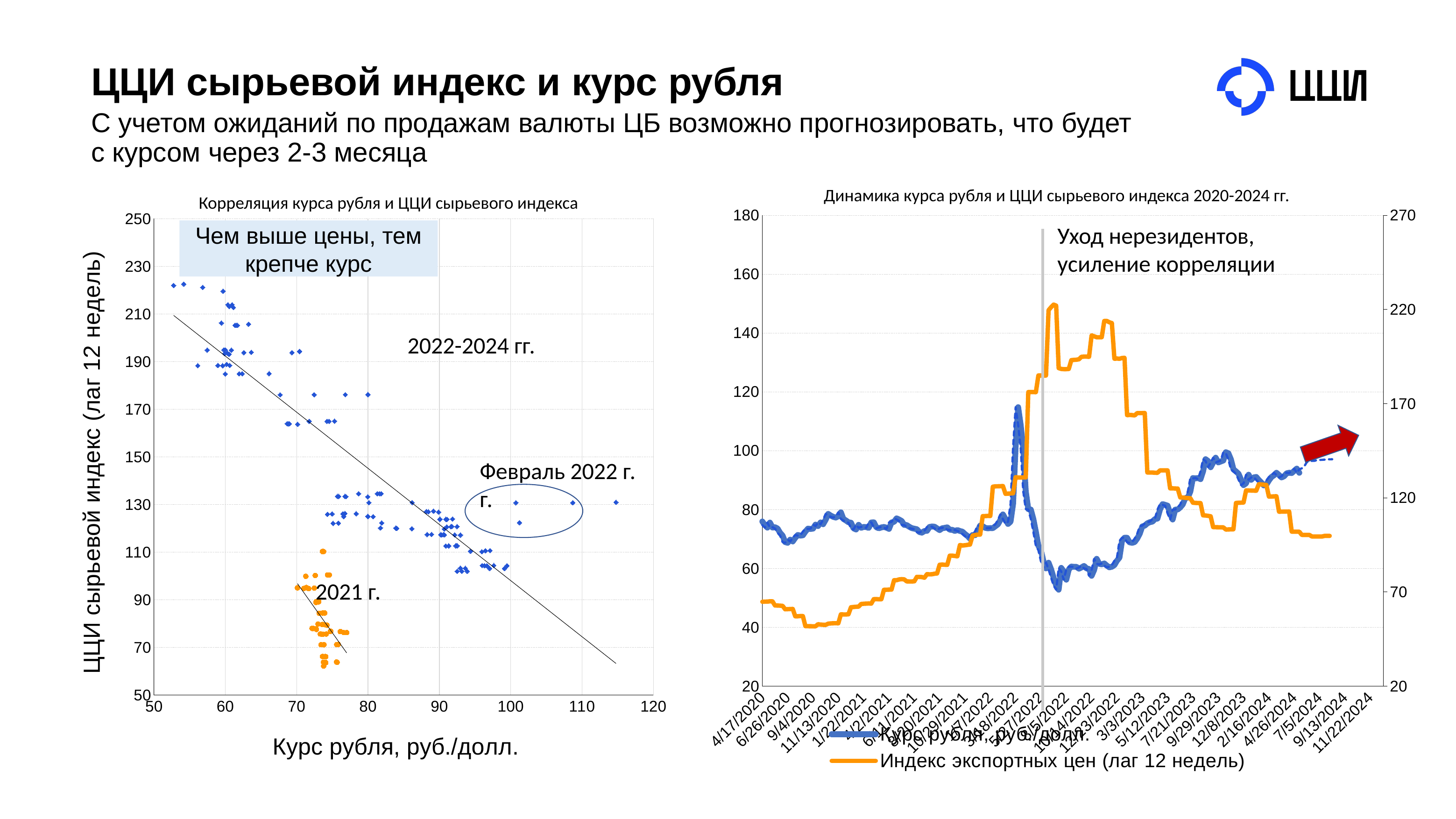

ЦЦИ сырьевой индекс и курс рубля
С учетом ожиданий по продажам валюты ЦБ возможно прогнозировать, что будет с курсом через 2-3 месяца

Динамика курса рубля и ЦЦИ сырьевого индекса 2020-2024 гг.
Корреляция курса рубля и ЦЦИ сырьевого индекса

### Chart

| Category |  |  |
|---|---|---|

[unsupported chart]

Уход нерезидентов, усиление корреляции
Чем выше цены, тем крепче курс
2022-2024 гг.

Февраль 2022 г. г.

2021 г.